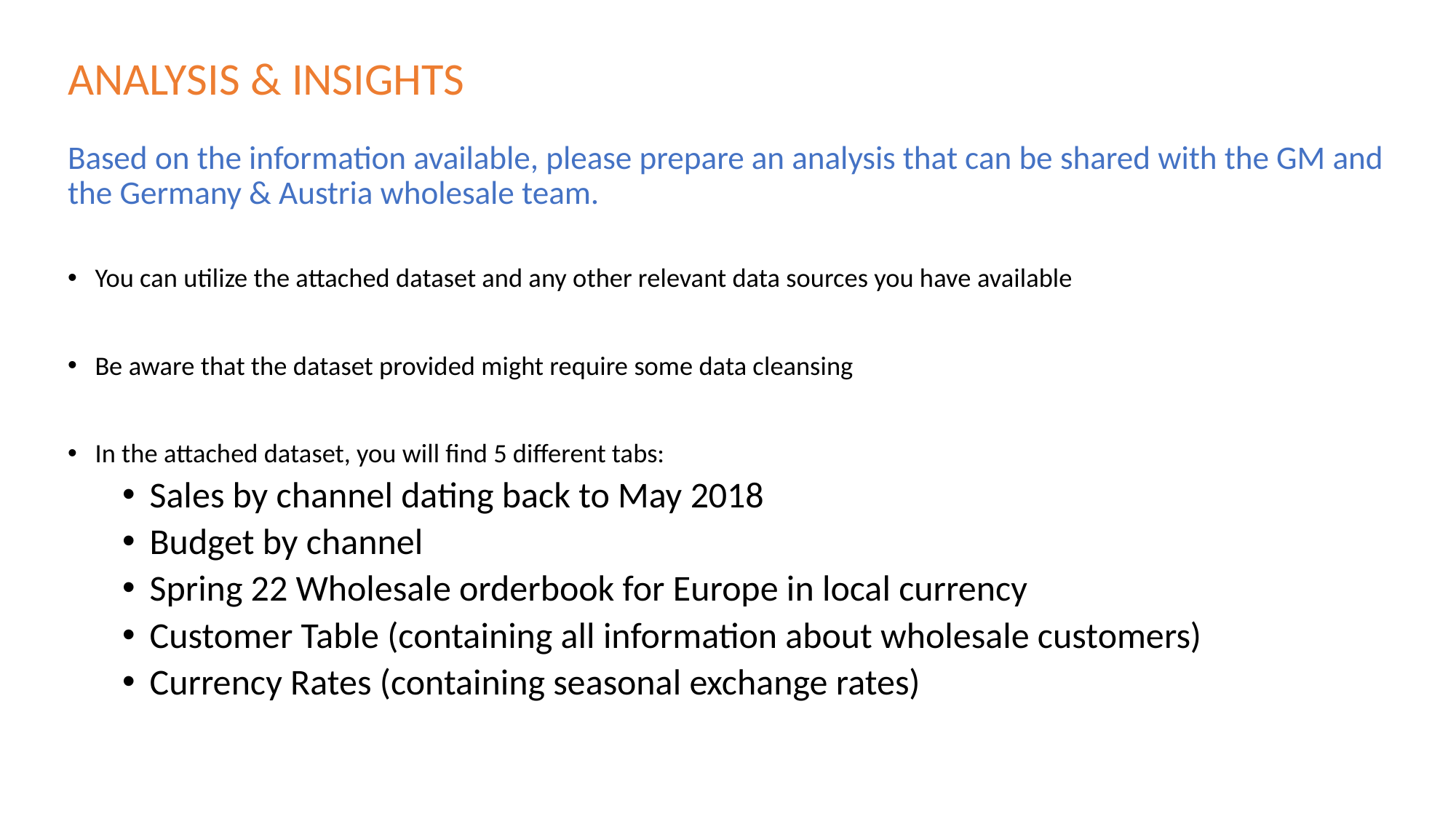

ANALYSIS & INSIGHTS
Based on the information available, please prepare an analysis that can be shared with the GM and the Germany & Austria wholesale team.
You can utilize the attached dataset and any other relevant data sources you have available

Be aware that the dataset provided might require some data cleansing

In the attached dataset, you will find 5 different tabs:
Sales by channel dating back to May 2018
Budget by channel
Spring 22 Wholesale orderbook for Europe in local currency
Customer Table (containing all information about wholesale customers)
Currency Rates (containing seasonal exchange rates)